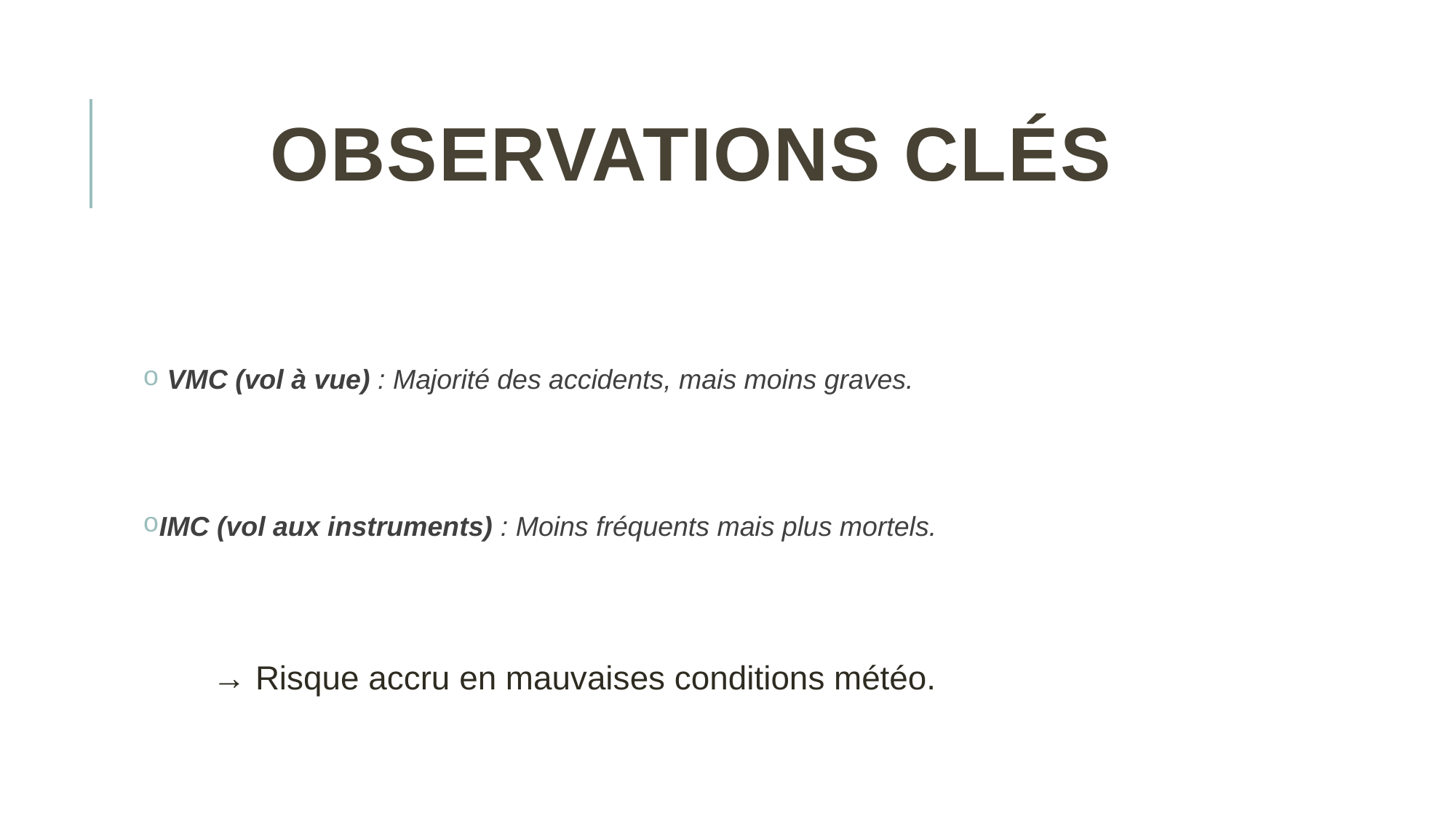

# Observations clés

 VMC (vol à vue) : Majorité des accidents, mais moins graves.

IMC (vol aux instruments) : Moins fréquents mais plus mortels.

        → Risque accru en mauvaises conditions météo.